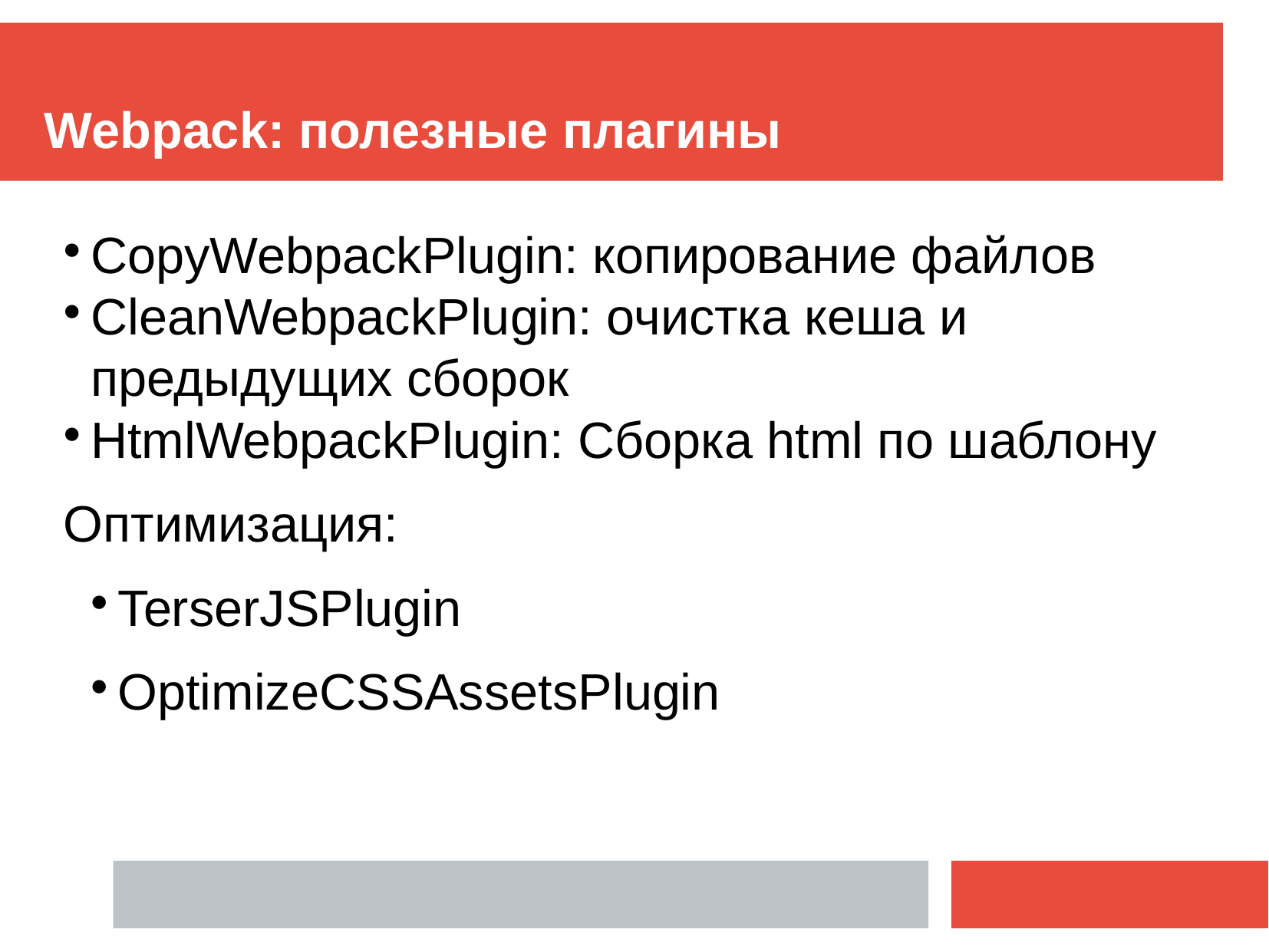

Webpack: полезные плагины

CopyWebpackPlugin: копирование файлов
CleanWebpackPlugin: очистка кеша и предыдущих сборок
HtmlWebpackPlugin: Сборка html по шаблону
Оптимизация:
TerserJSPlugin
OptimizeCSSAssetsPlugin